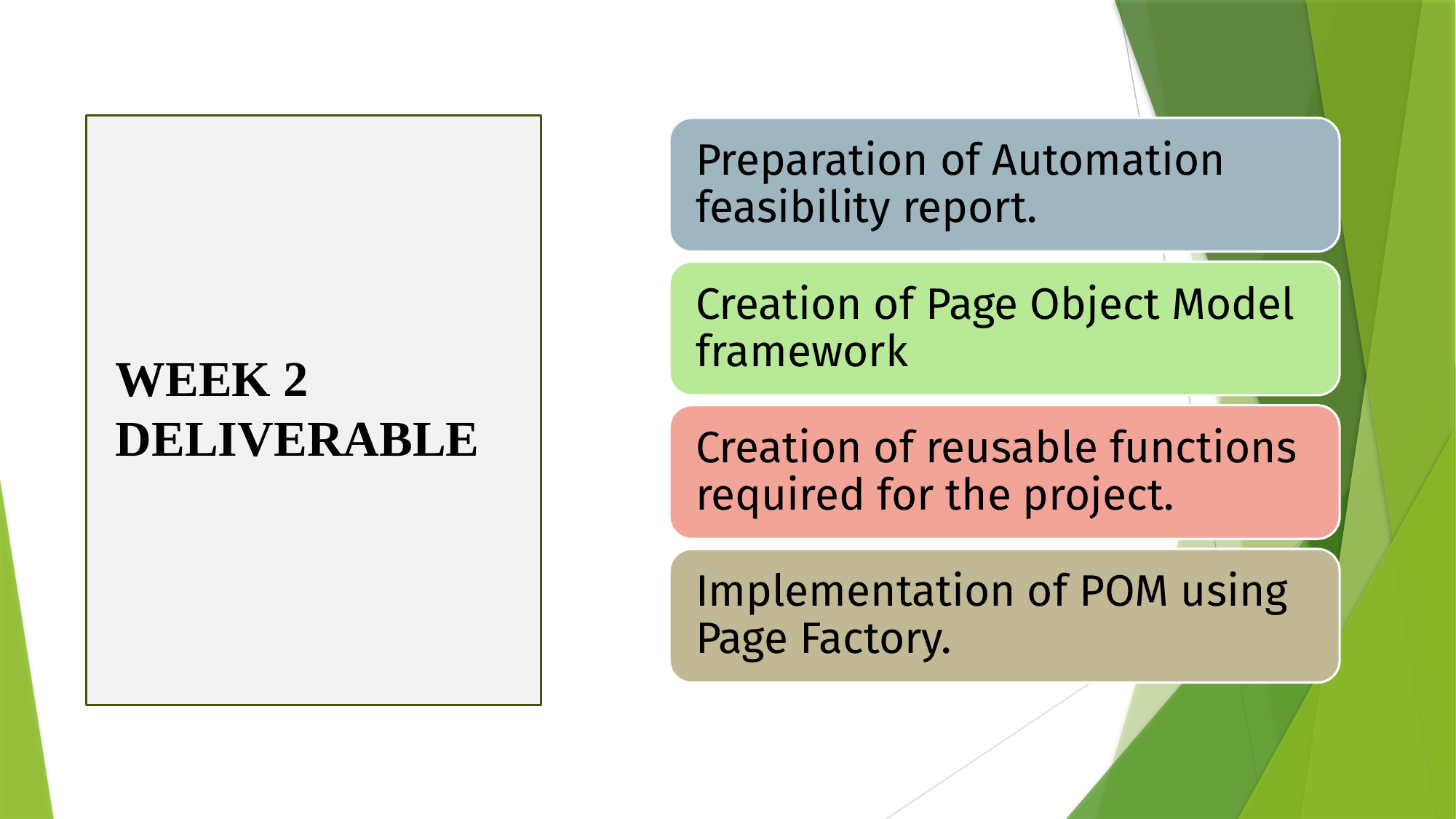

Preparation of Automation feasibility report.
Creation of Page Object Model framework
Creation of reusable functions required for the project.
Implementation of POM using Page Factory.
# WEEK 2 DELIVERABLE